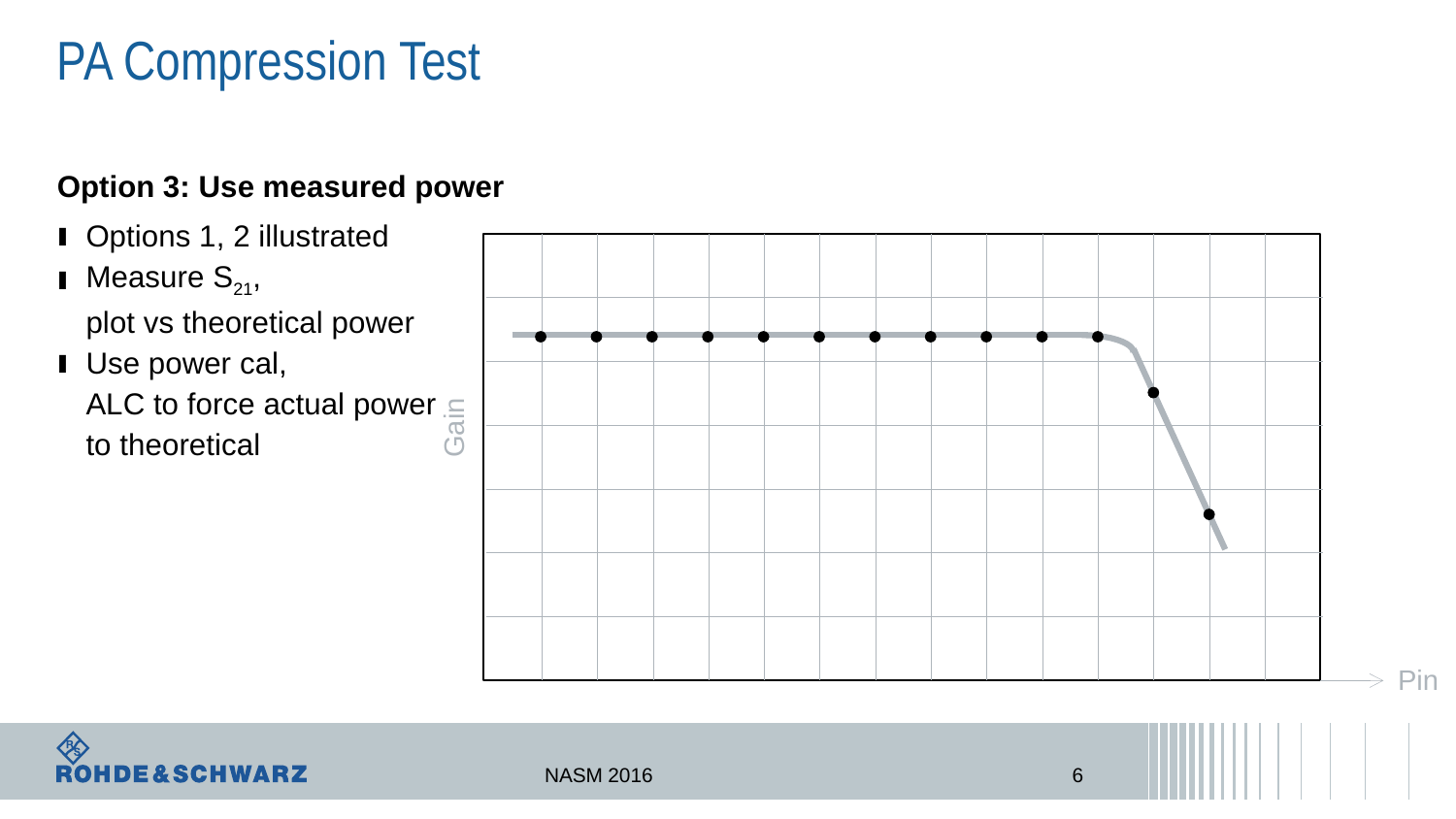

# PA Compression Test
Option 3: Use measured power
Options 1, 2 illustrated
Measure S21,
plot vs theoretical power
Use power cal,
ALC to force actual power
to theoretical

Gain
Pin

NASM 2016
6